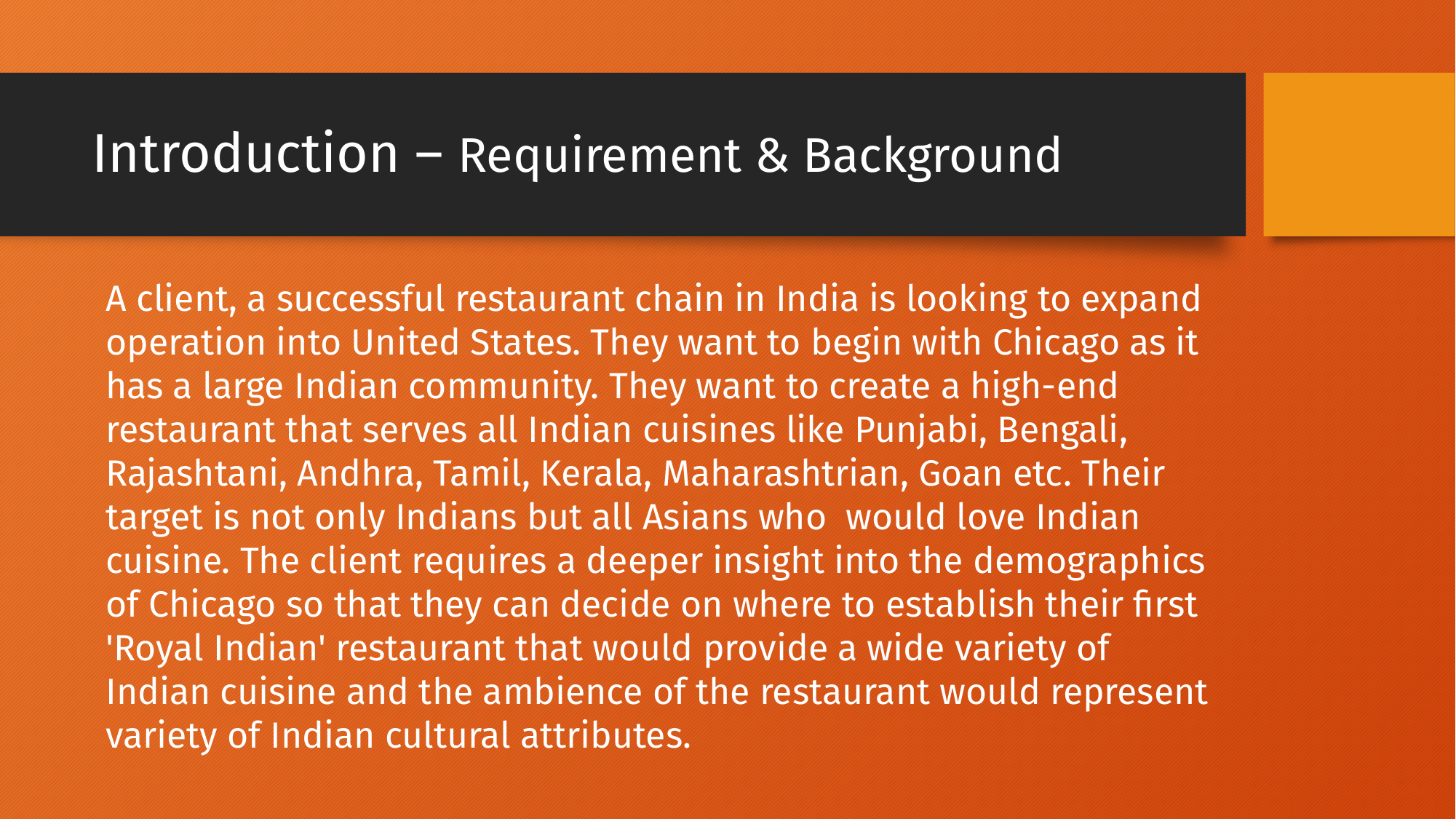

# Introduction – Requirement & Background
A client, a successful restaurant chain in India is looking to expand operation into United States. They want to begin with Chicago as it has a large Indian community. They want to create a high-end restaurant that serves all Indian cuisines like Punjabi, Bengali, Rajashtani, Andhra, Tamil, Kerala, Maharashtrian, Goan etc. Their target is not only Indians but all Asians who  would love Indian  cuisine. The client requires a deeper insight into the demographics of Chicago so that they can decide on where to establish their first 'Royal Indian' restaurant that would provide a wide variety of Indian cuisine and the ambience of the restaurant would represent variety of Indian cultural attributes.